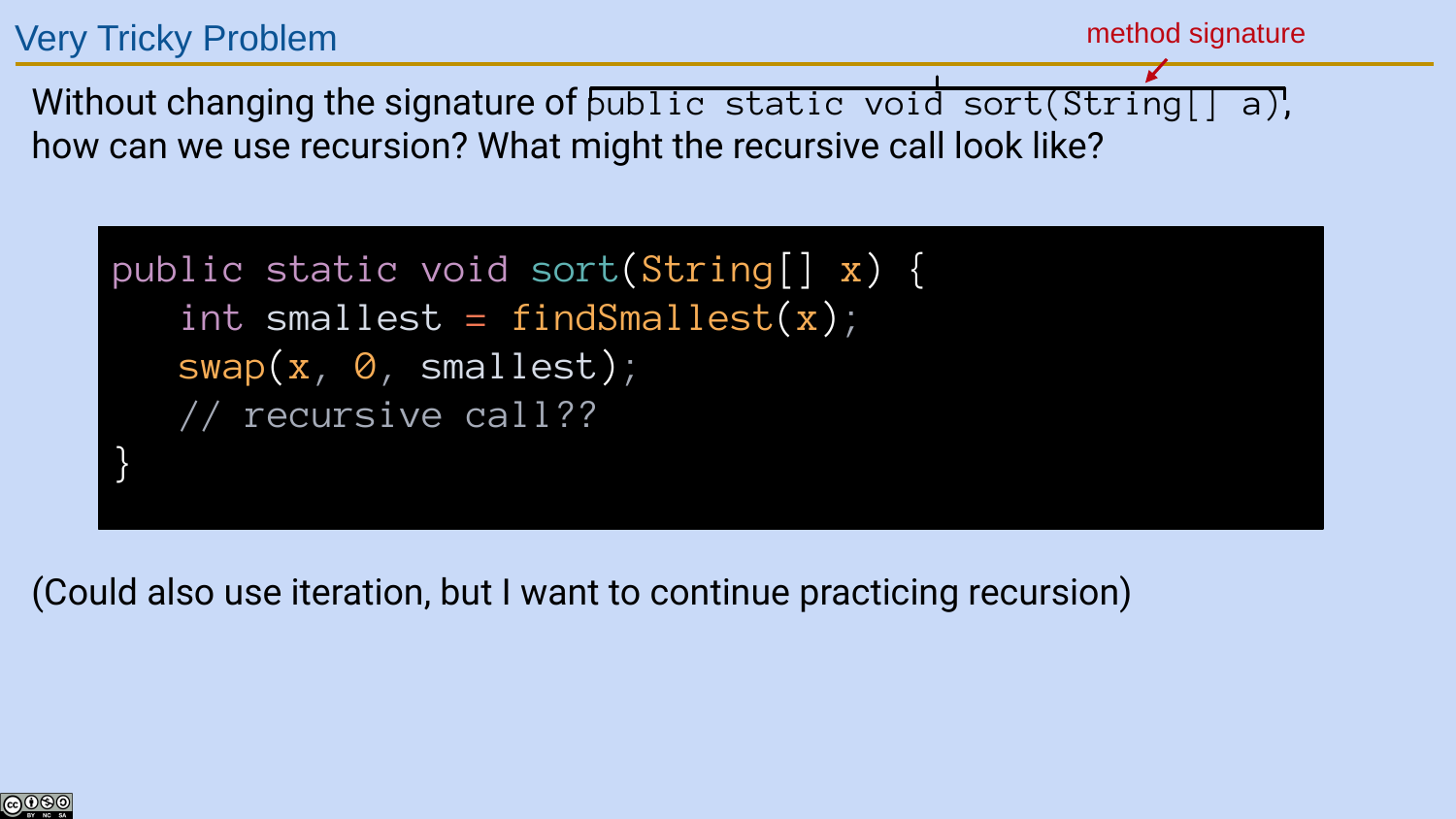

# Very Tricky Problem

method signature
Without changing the signature of public static void sort(String[] a), how can we use recursion? What might the recursive call look like?

(Could also use iteration, but I want to continue practicing recursion)
public static void sort(String[] x) {
   int smallest = findSmallest(x);
   swap(x, 0, smallest);
   // recursive call??
}